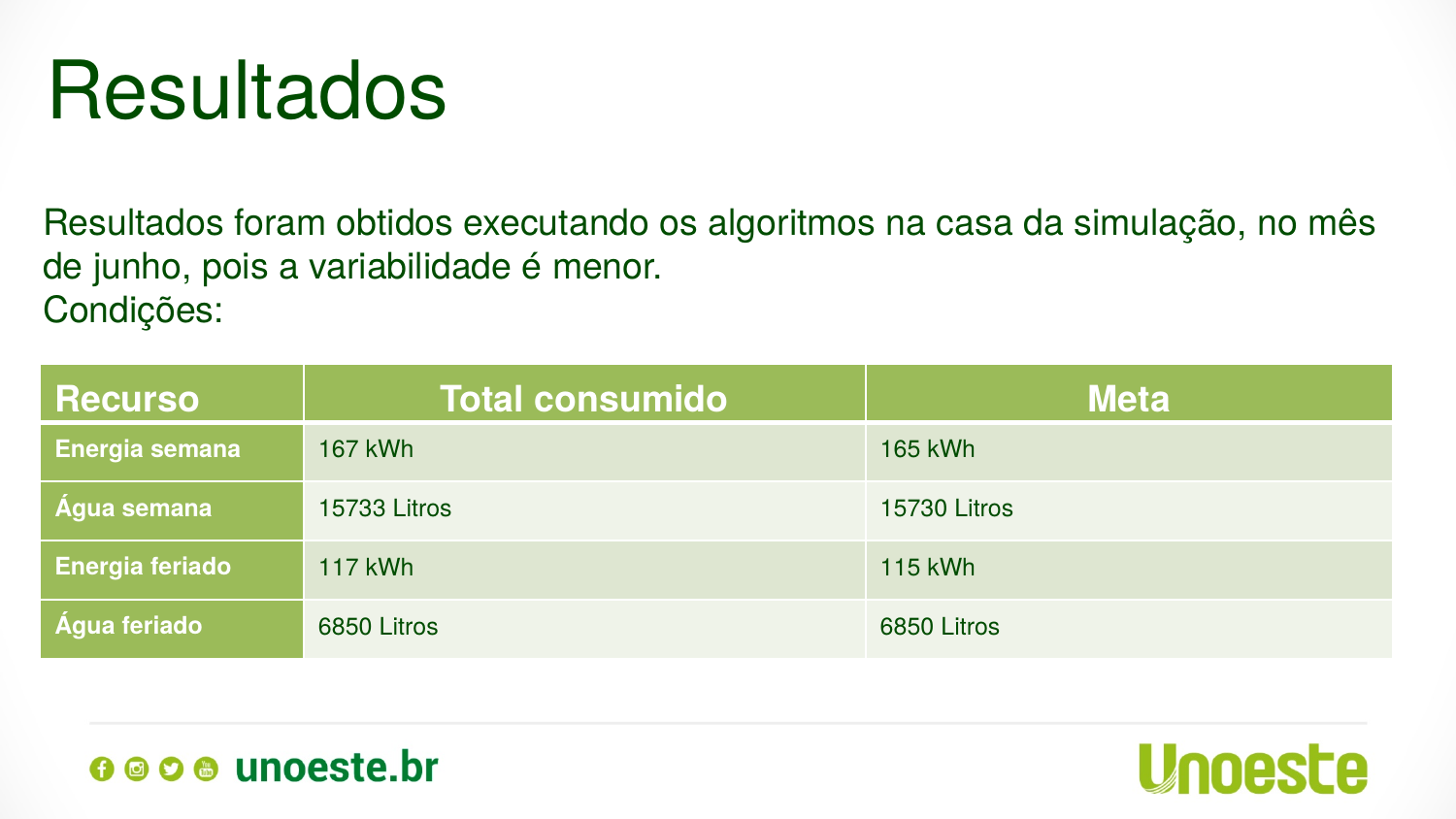

Resultados
Resultados foram obtidos executando os algoritmos na casa da simulação, no mês de junho, pois a variabilidade é menor.
Condições:
| Recurso | Total consumido | Meta |
| --- | --- | --- |
| Energia semana | 167 kWh | 165 kWh |
| Água semana | 15733 Litros | 15730 Litros |
| Energia feriado | 117 kWh | 115 kWh |
| Água feriado | 6850 Litros | 6850 Litros |